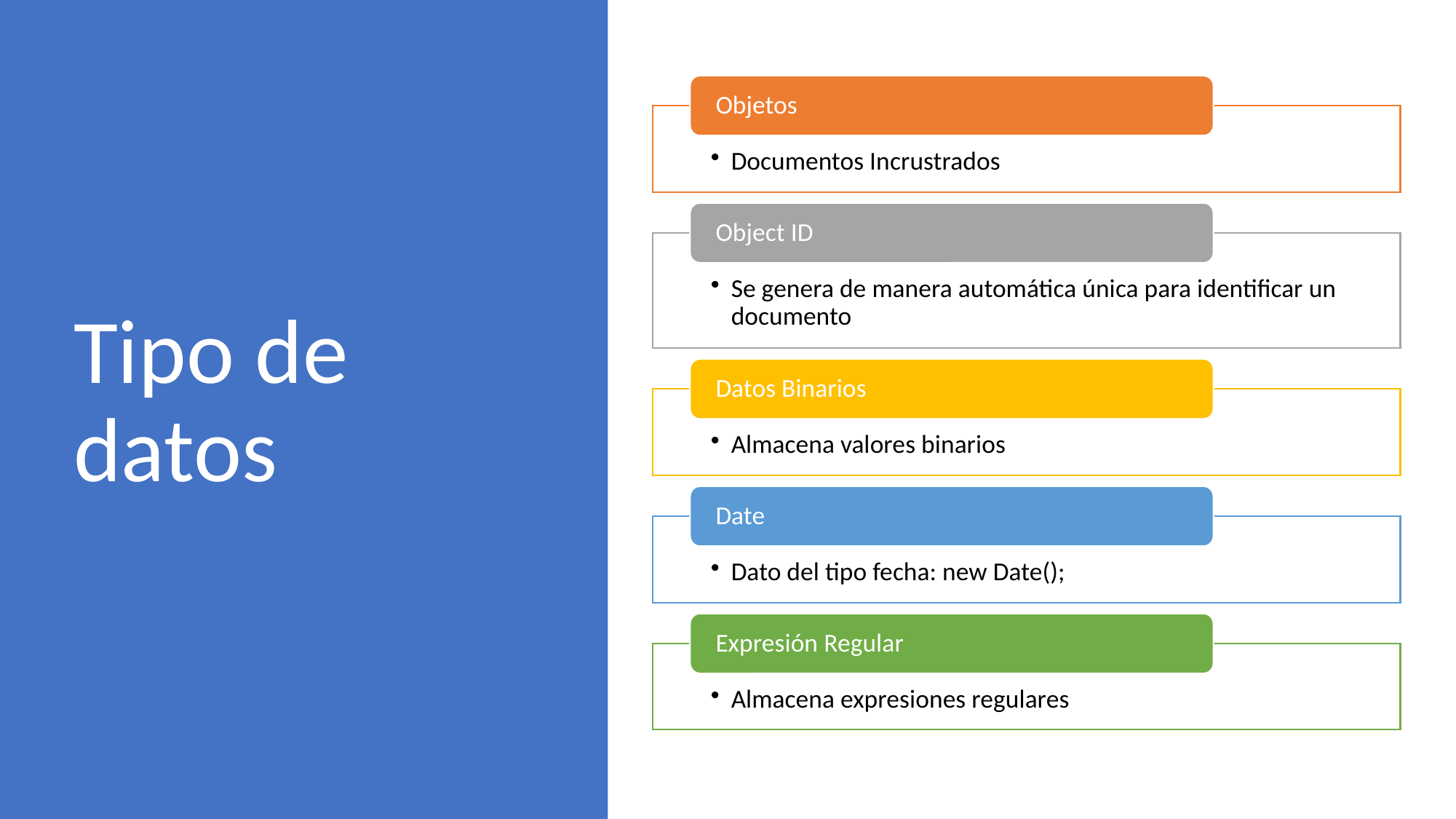

# Tipo de datos
Documentos Incrustrados
Objetos
Se genera de manera automática única para identificar un documento
Object ID
Almacena valores binarios
Datos Binarios
Dato del tipo fecha: new Date();
Date
Almacena expresiones regulares
Expresión Regular